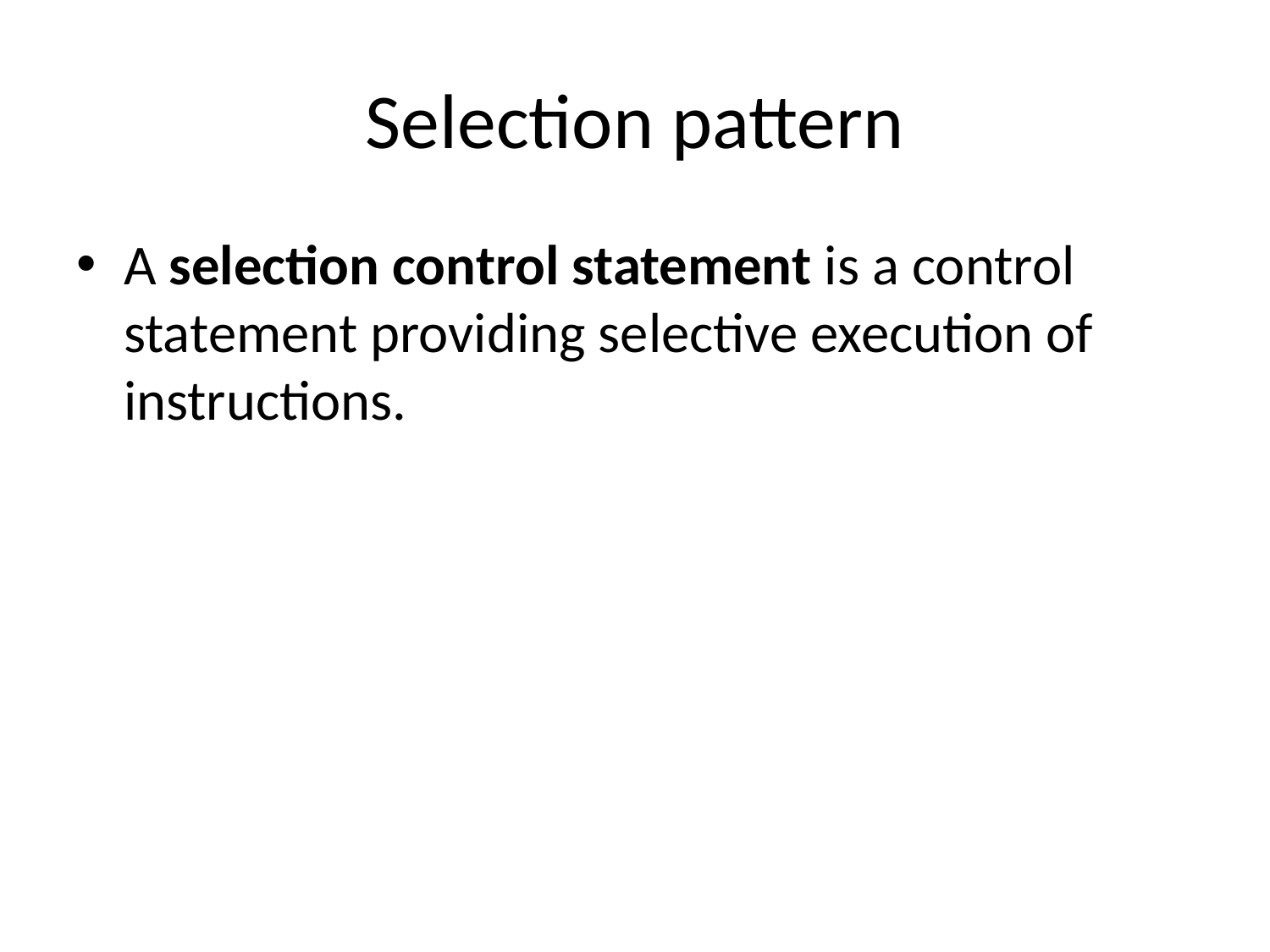

# Selection pattern
A selection control statement is a control statement providing selective execution of instructions.